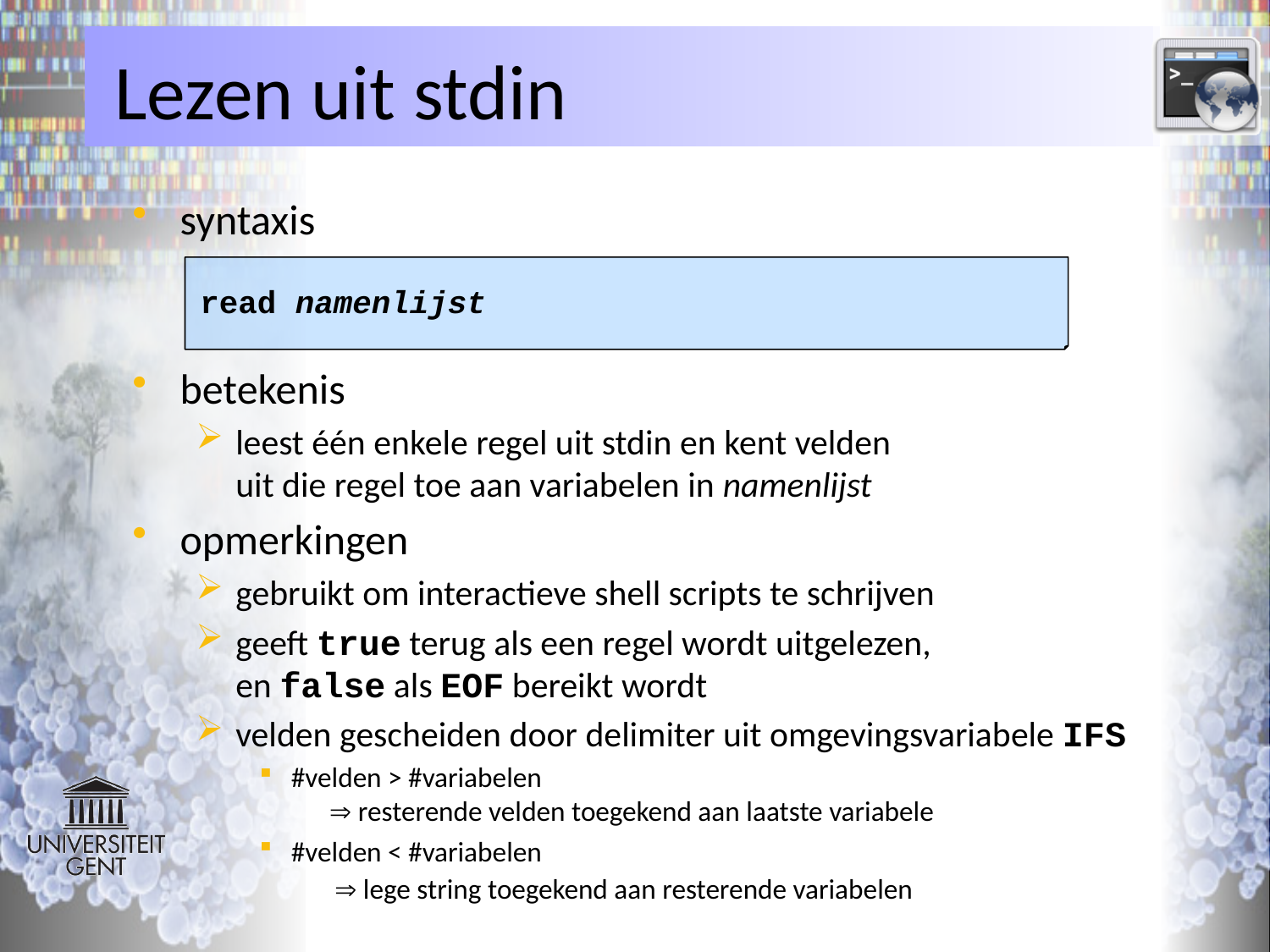

# Lezen uit stdin
syntaxis

betekenis
leest één enkele regel uit stdin en kent velden
uit die regel toe aan variabelen in namenlijst
opmerkingen
gebruikt om interactieve shell scripts te schrijven
geeft true terug als een regel wordt uitgelezen,
en false als EOF bereikt wordt
velden gescheiden door delimiter uit omgevingsvariabele IFS
#velden > #variabelen
      ⇒ resterende velden toegekend aan laatste variabele
#velden < #variabelen
      ⇒ lege string toegekend aan resterende variabelen
read namenlijst